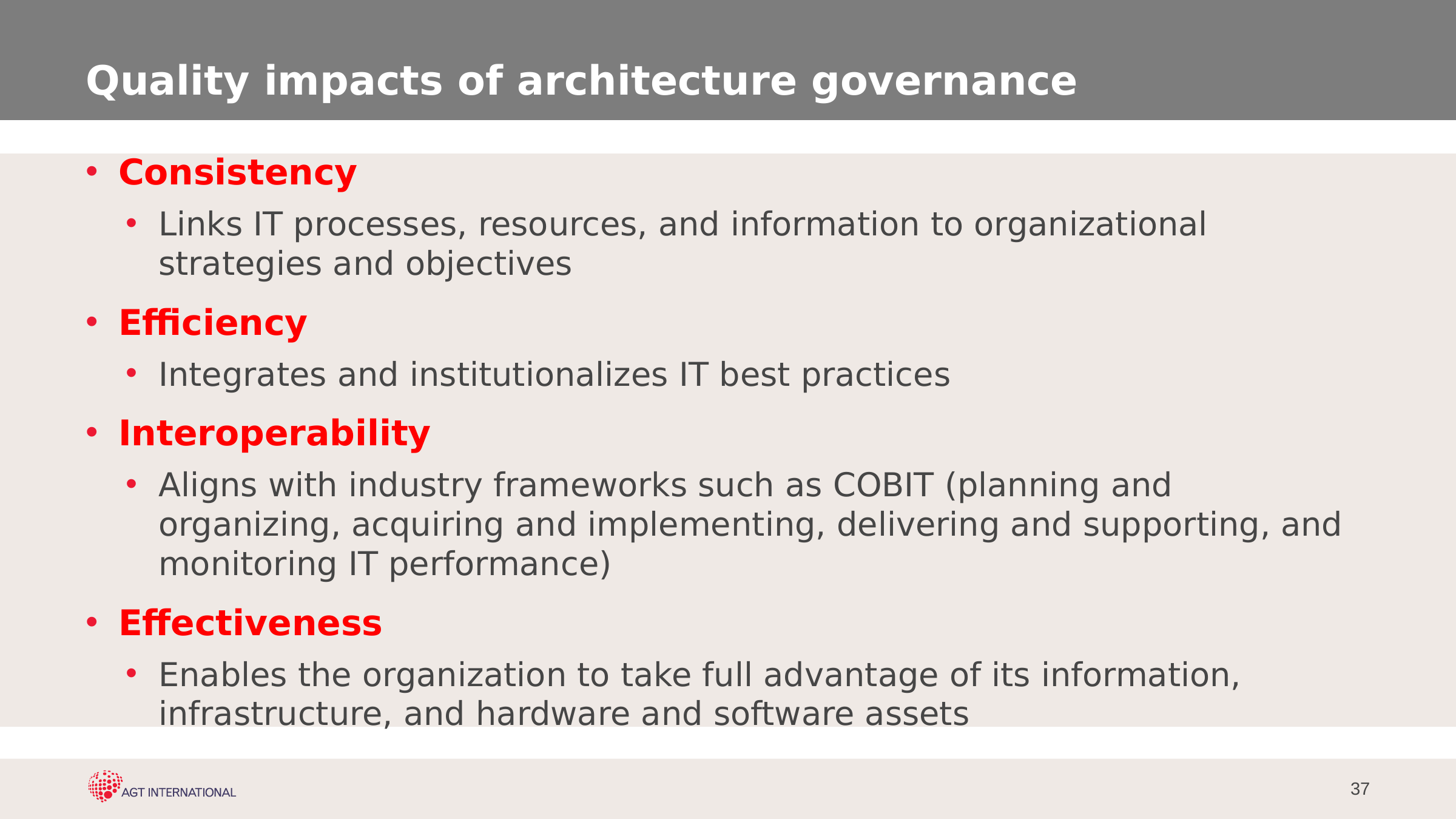

# Quality impacts of architecture governance
Consistency
Links IT processes, resources, and information to organizational strategies and objectives
Efficiency
Integrates and institutionalizes IT best practices
Interoperability
Aligns with industry frameworks such as COBIT (planning and organizing, acquiring and implementing, delivering and supporting, and monitoring IT performance)
Effectiveness
Enables the organization to take full advantage of its information, infrastructure, and hardware and software assets